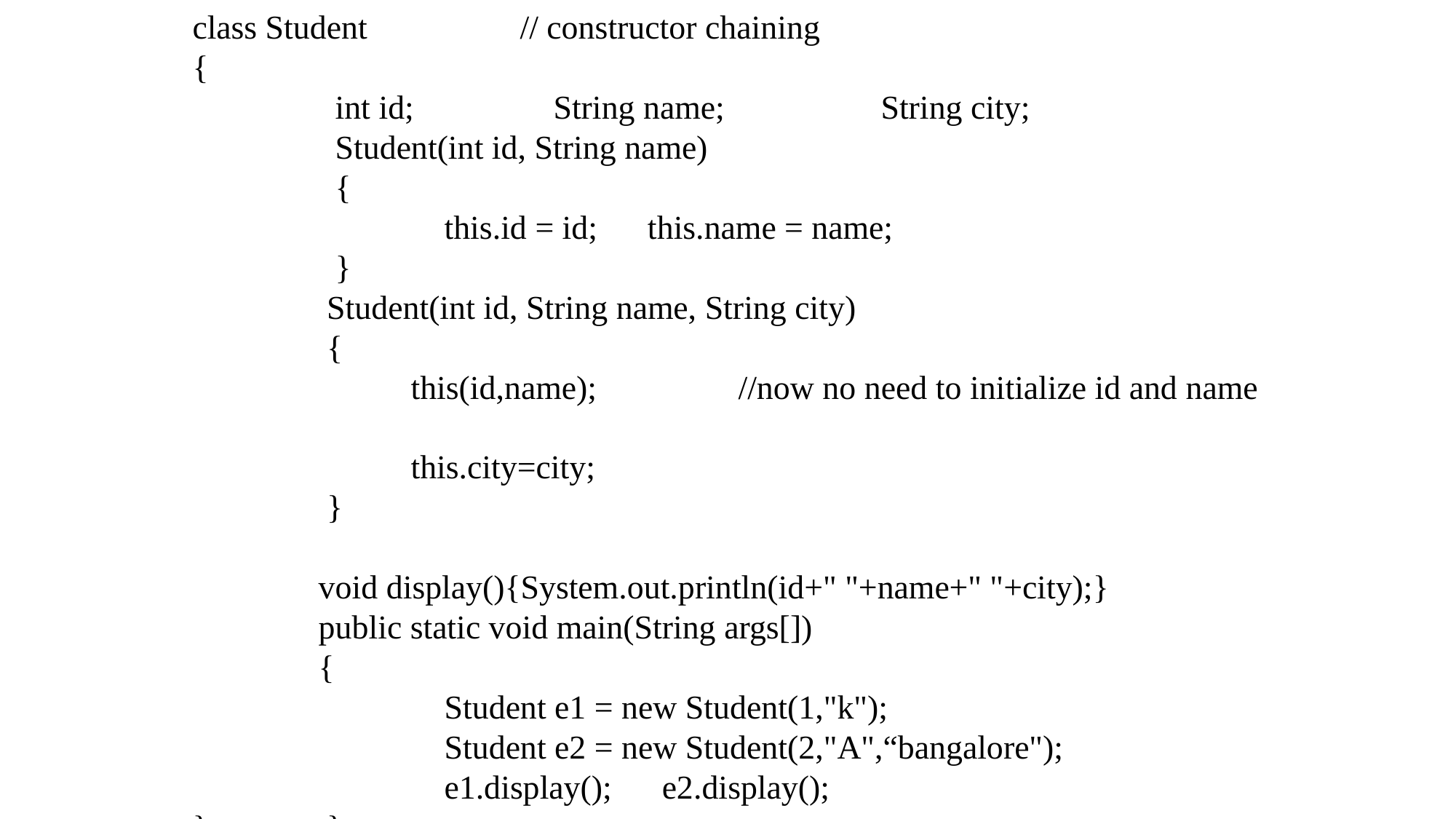

class Student		// constructor chaining
{
	    int id;  	    String name;  	    String city;
   	    Student(int id, String name)
	    {
		    this.id = id;      this.name = name;
   	    }
	   Student(int id, String name, String city)
	   {
    		this(id,name);		//now no need to initialize id and name
   		this.city=city;
  	   }

	  void display(){System.out.println(id+" "+name+" "+city);}
         	  public static void main(String args[])
	  {
		    Student e1 = new Student(1,"k");
		    Student e2 = new Student(2,"A",“bangalore");
		    e1.display();      e2.display();
}   	   }